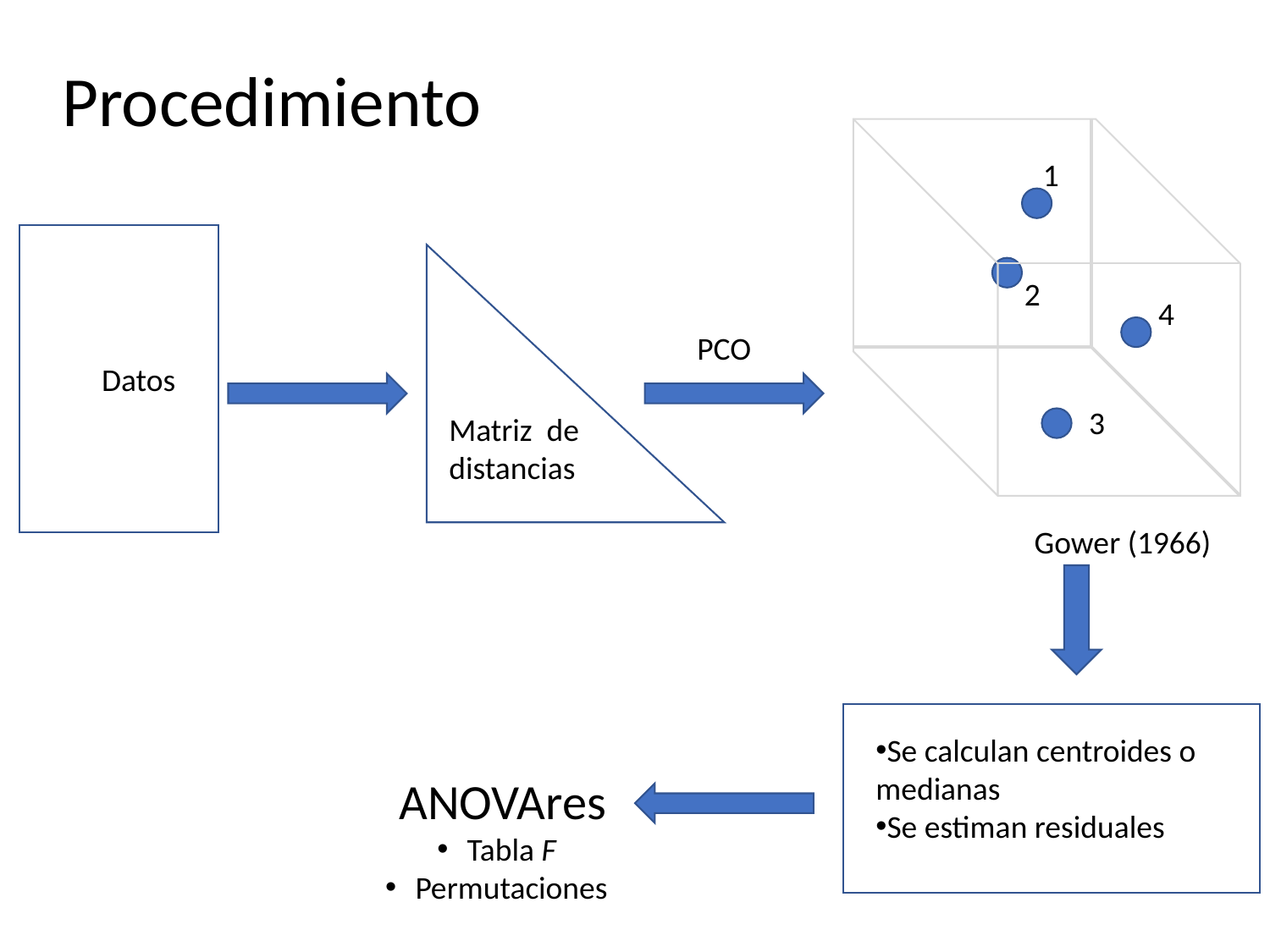

Procedimiento

1

2
4

PCO
Datos

3

Matriz  de distancias
Gower (1966)

Se calculan centroides o medianas
Se estiman residuales

ANOVAres

Tabla F
Permutaciones